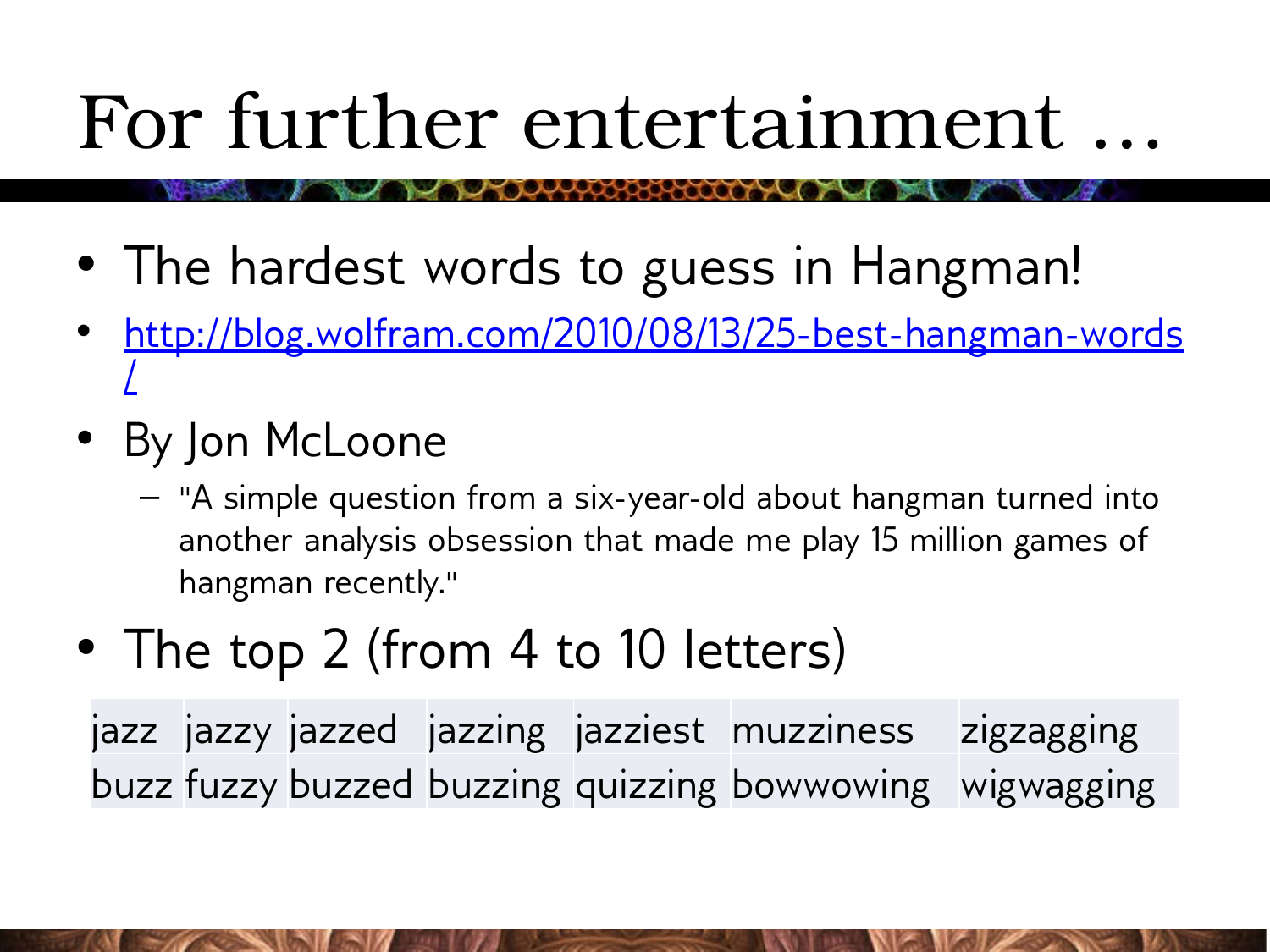

# For further entertainment …
The hardest words to guess in Hangman!
http://blog.wolfram.com/2010/08/13/25-best-hangman-words/
By Jon McLoone
"A simple question from a six-year-old about hangman turned into another analysis obsession that made me play 15 million games of hangman recently."
The top 2 (from 4 to 10 letters)

| jazz | jazzy | jazzed | jazzing | jazziest | muzziness | zigzagging |
| --- | --- | --- | --- | --- | --- | --- |
| buzz | fuzzy | buzzed | buzzing | quizzing | bowwowing | wigwagging |